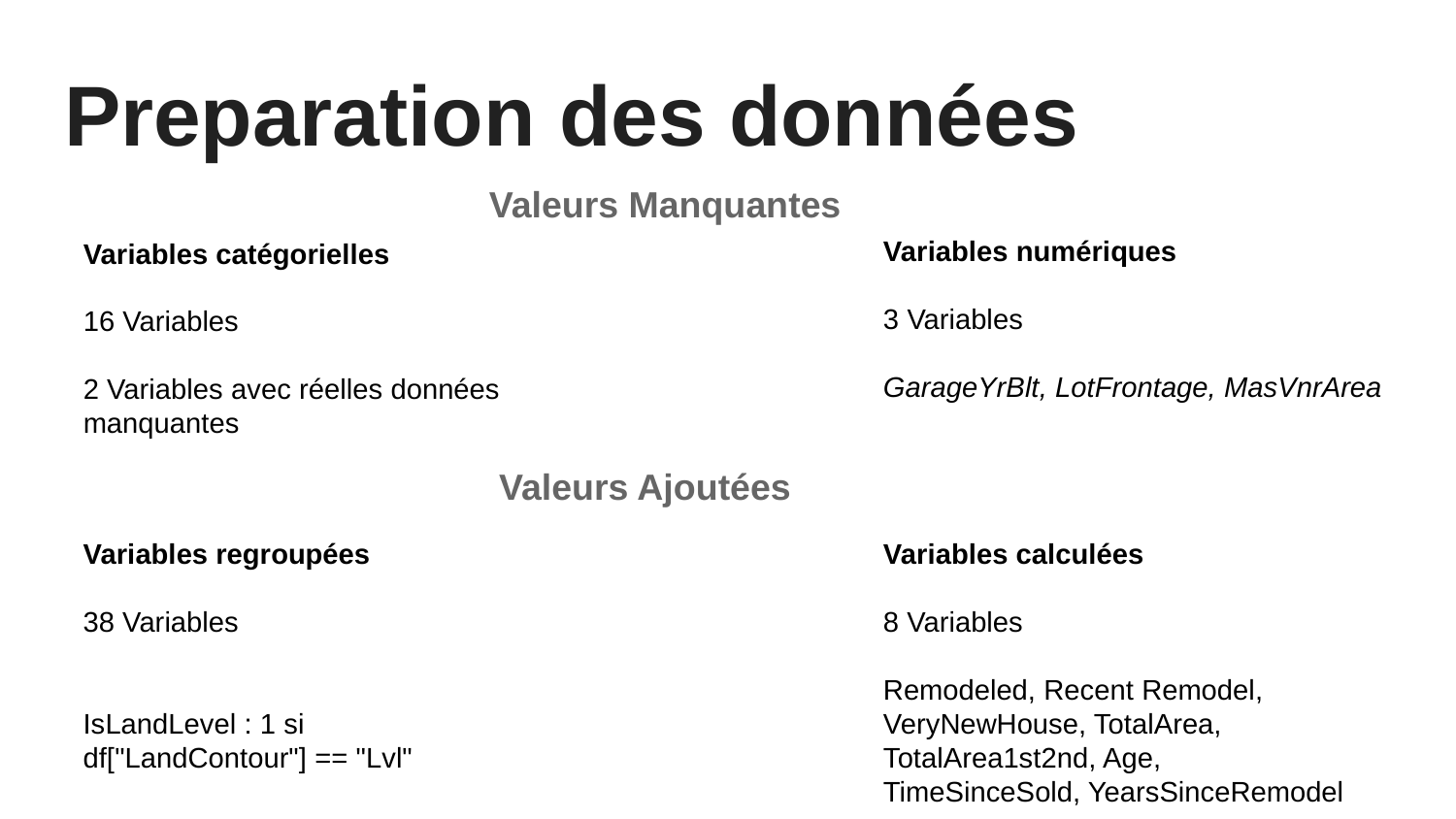

# Preparation des données
Valeurs Manquantes
Variables numériques

3 Variables

GarageYrBlt, LotFrontage, MasVnrArea

Variables catégorielles

16 Variables

2 Variables avec réelles données manquantes
Valeurs Ajoutées
Variables regroupées

38 Variables

IsLandLevel : 1 si                     df["LandContour"] == "Lvl"

Variables calculées

8 Variables

Remodeled, Recent Remodel, VeryNewHouse, TotalArea, TotalArea1st2nd, Age, TimeSinceSold, YearsSinceRemodel